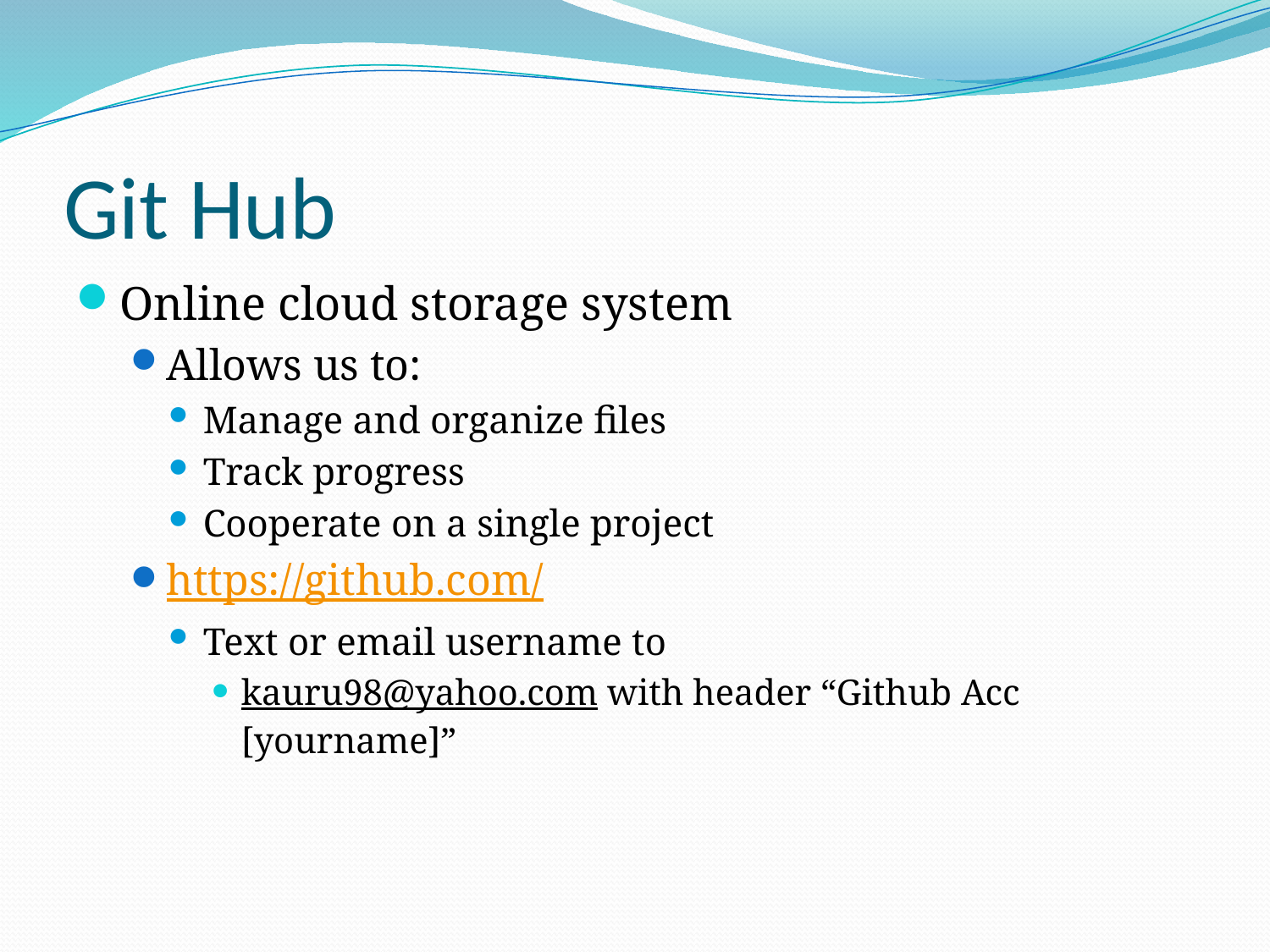

# Git Hub
Online cloud storage system
Allows us to:
Manage and organize files
Track progress
Cooperate on a single project
https://github.com/
Text or email username to
kauru98@yahoo.com with header “Github Acc [yourname]”